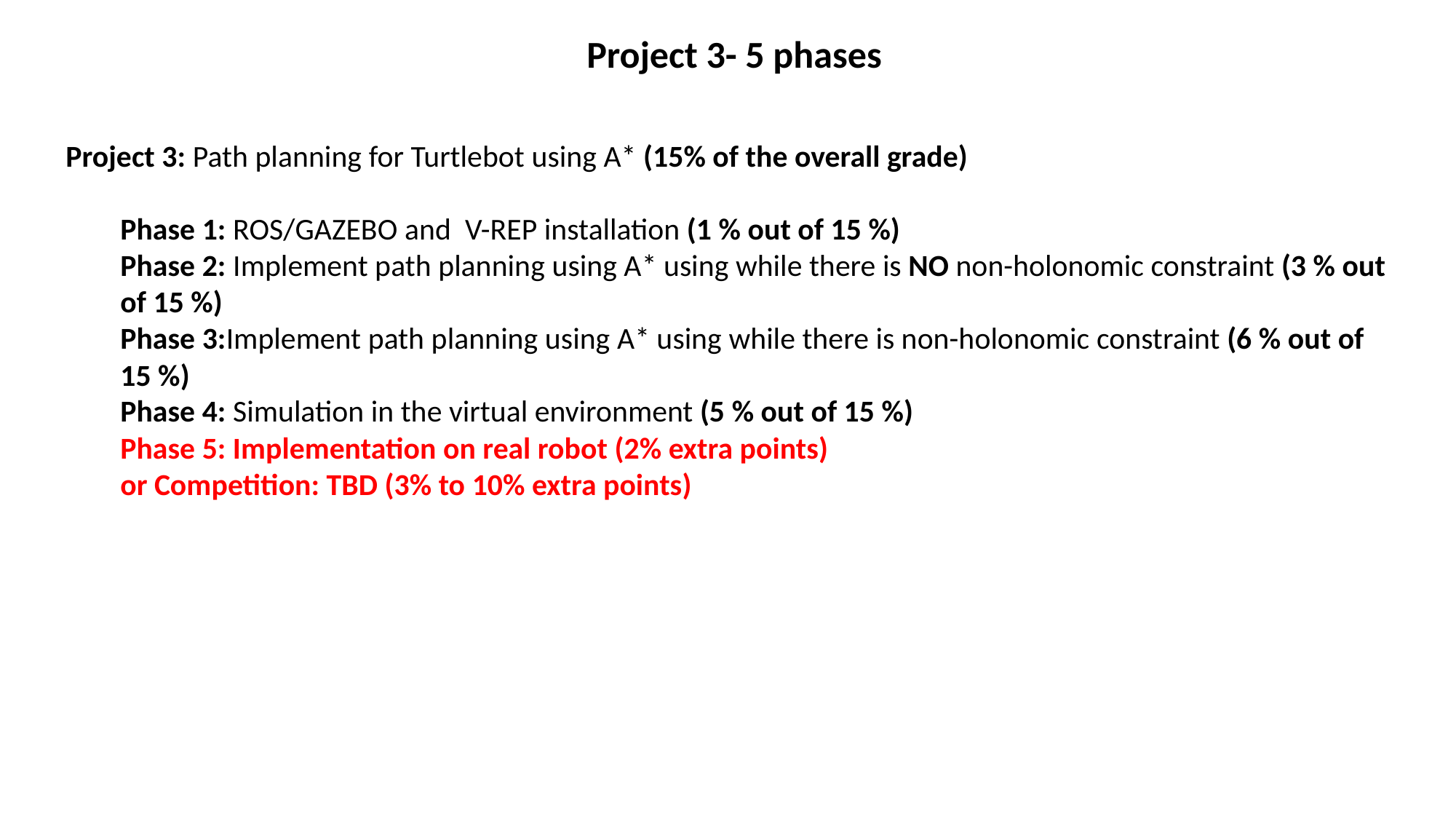

Project 3- 5 phases
Project 3: Path planning for Turtlebot using A* (15% of the overall grade)

Phase 1: ROS/GAZEBO and  V-REP installation (1 % out of 15 %)
Phase 2: Implement path planning using A* using while there is NO non-holonomic constraint (3 % out of 15 %)
Phase 3:Implement path planning using A* using while there is non-holonomic constraint (6 % out of 15 %)
Phase 4: Simulation in the virtual environment (5 % out of 15 %)
Phase 5: Implementation on real robot (2% extra points)
or Competition: TBD (3% to 10% extra points)